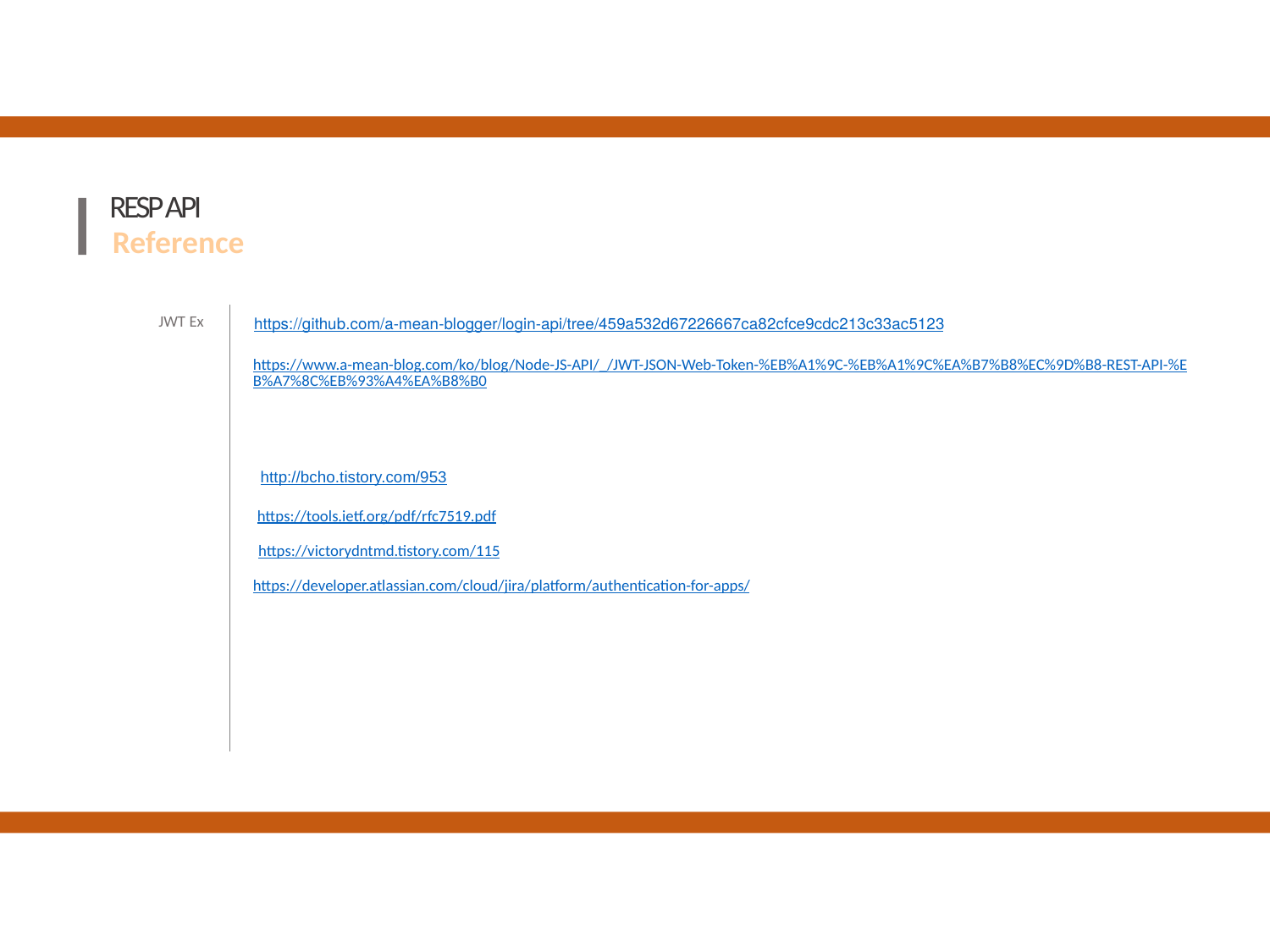

RESP API

Reference
JWT Ex
https://github.com/a-mean-blogger/login-api/tree/459a532d67226667ca82cfce9cdc213c33ac5123
https://www.a-mean-blog.com/ko/blog/Node-JS-API/_/JWT-JSON-Web-Token-%EB%A1%9C-%EB%A1%9C%EA%B7%B8%EC%9D%B8-REST-API-%EB%A7%8C%EB%93%A4%EA%B8%B0
 http://bcho.tistory.com/953
https://tools.ietf.org/pdf/rfc7519.pdf
https://victorydntmd.tistory.com/115
https://developer.atlassian.com/cloud/jira/platform/authentication-for-apps/